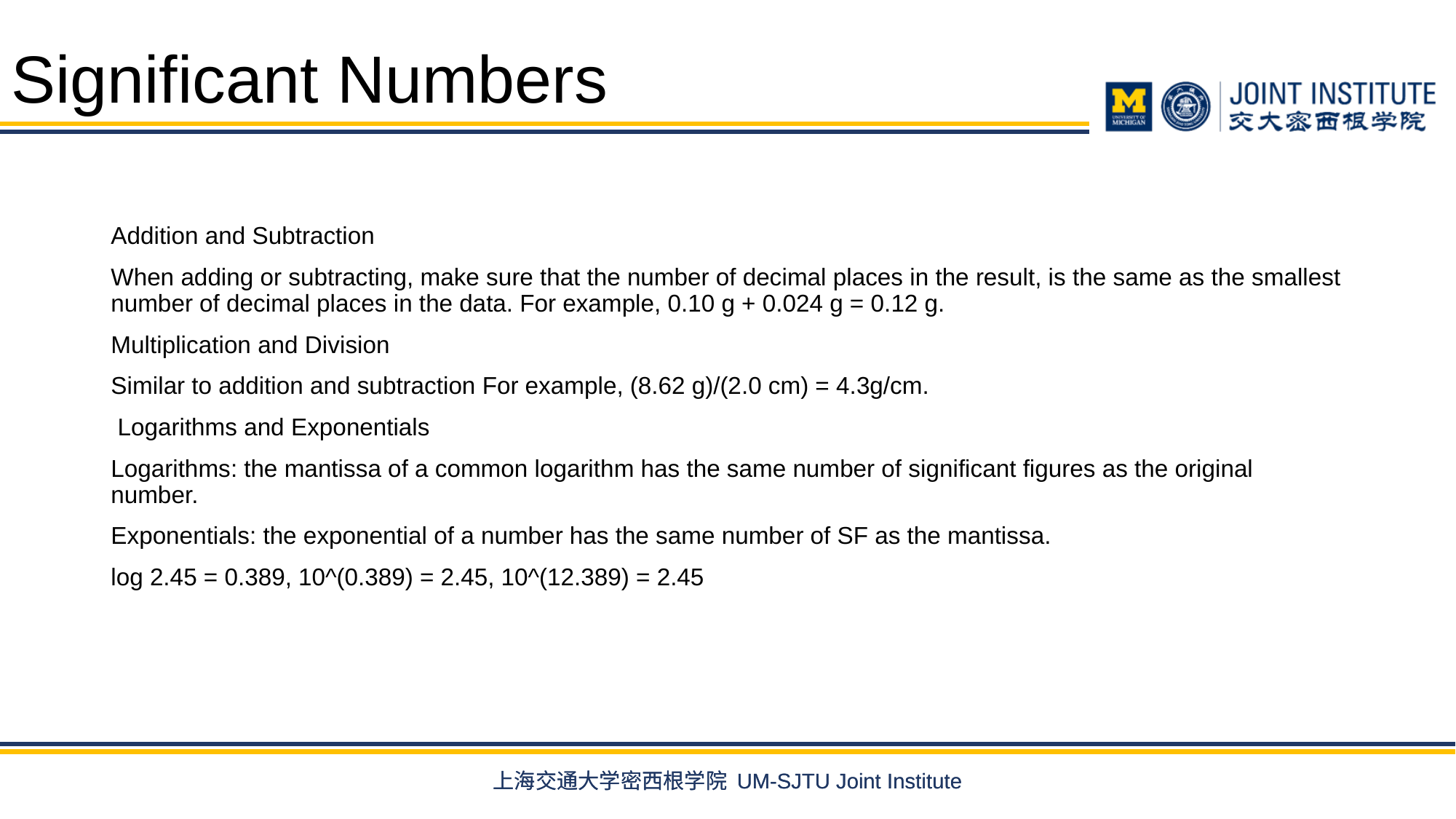

# Significant Numbers
Addition and Subtraction
When adding or subtracting, make sure that the number of decimal places in the result, is the same as the smallest number of decimal places in the data. For example, 0.10 g + 0.024 g = 0.12 g.
Multiplication and Division
Similar to addition and subtraction For example, (8.62 g)/(2.0 cm) = 4.3g/cm.
 Logarithms and Exponentials
Logarithms: the mantissa of a common logarithm has the same number of significant figures as the original number.
Exponentials: the exponential of a number has the same number of SF as the mantissa.
log 2.45 = 0.389, 10^(0.389) = 2.45, 10^(12.389) = 2.45
6